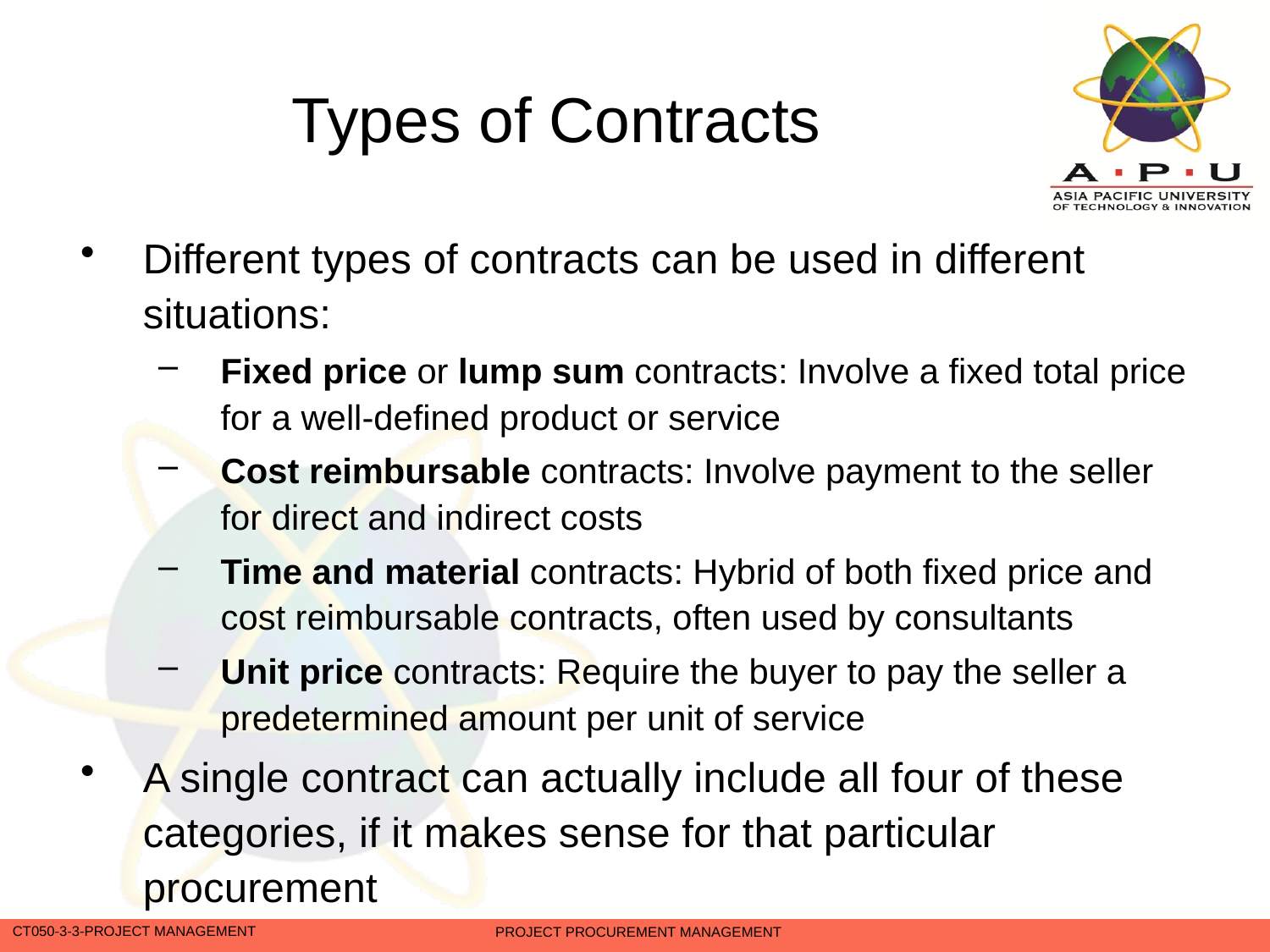

# Types of Contracts
Different types of contracts can be used in different situations:
Fixed price or lump sum contracts: Involve a fixed total price for a well-defined product or service
Cost reimbursable contracts: Involve payment to the seller for direct and indirect costs
Time and material contracts: Hybrid of both fixed price and cost reimbursable contracts, often used by consultants
Unit price contracts: Require the buyer to pay the seller a predetermined amount per unit of service
A single contract can actually include all four of these categories, if it makes sense for that particular procurement